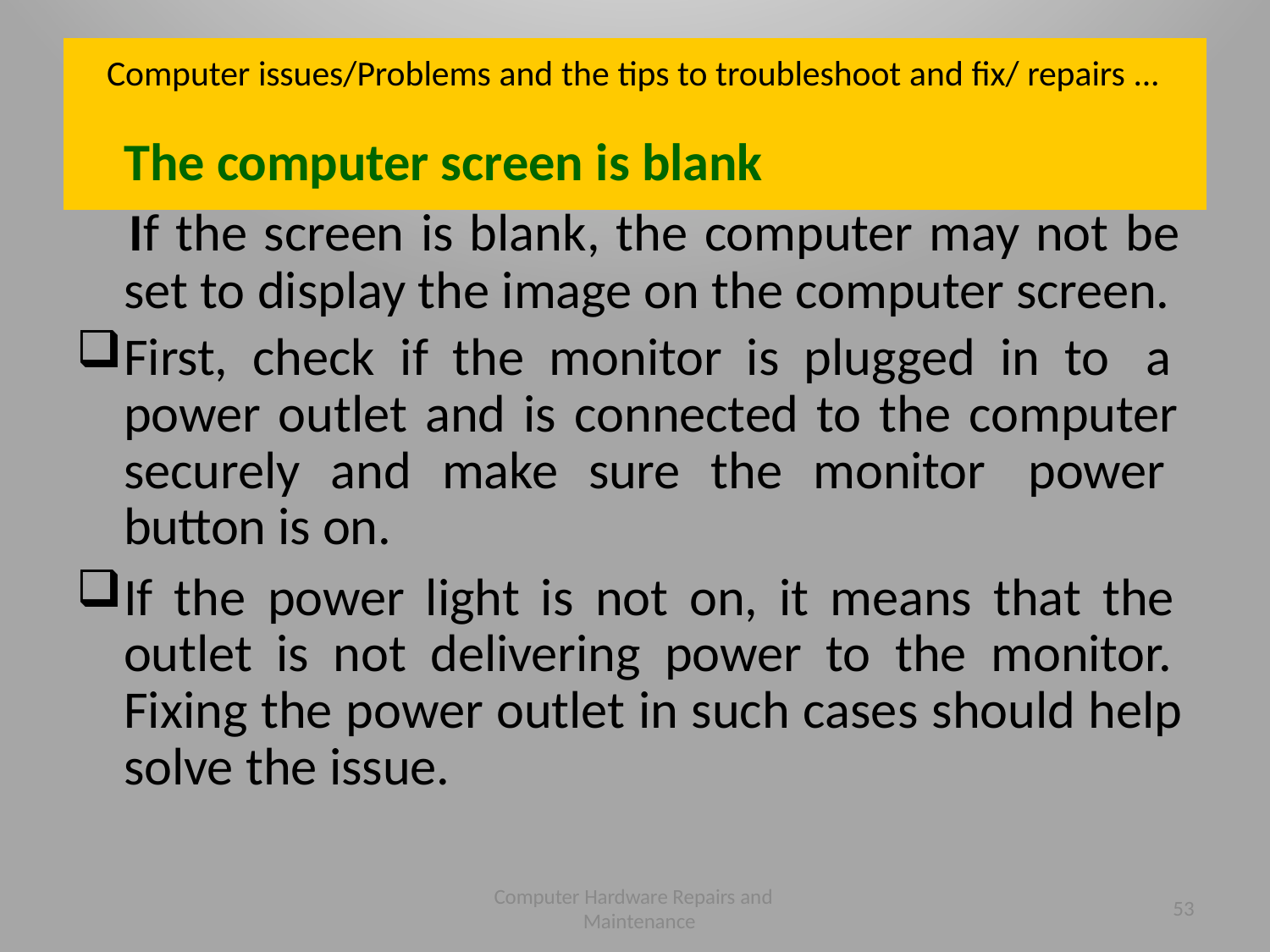

# Computer issues/Problems and the tips to troubleshoot and fix/ repairs ...
The computer screen is blank
If the screen is blank, the computer may not be  set to display the image on the computer screen.
First, check if the monitor is plugged in to a  power outlet and is connected to the computer  securely and make sure the monitor power  button is on.
If the power light is not on, it means that the  outlet is not delivering power to the monitor.  Fixing the power outlet in such cases should help  solve the issue.
Computer Hardware Repairs and  Maintenance
53